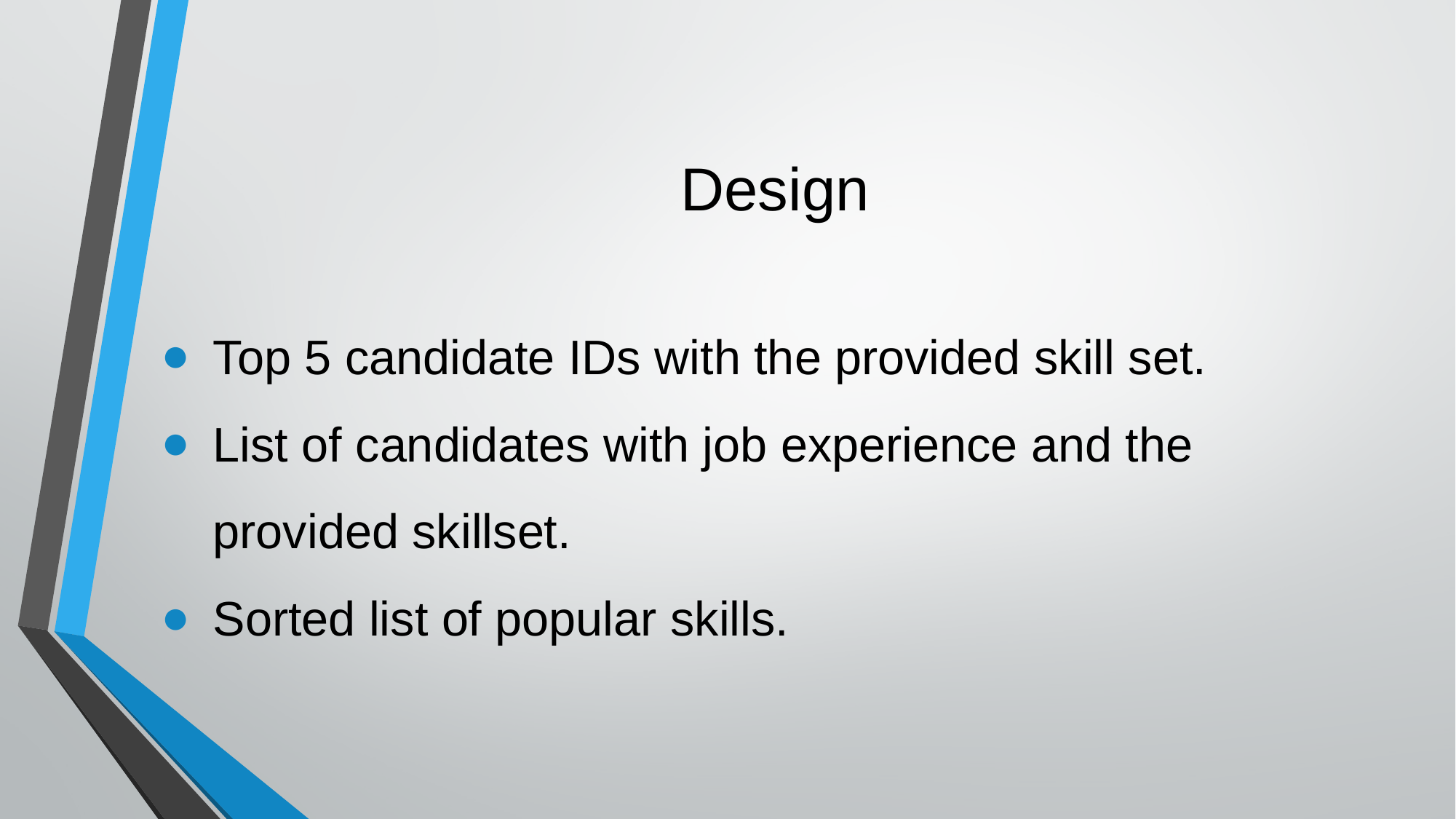

# Design
Top 5 candidate IDs with the provided skill set.
List of candidates with job experience and the provided skillset.
Sorted list of popular skills.